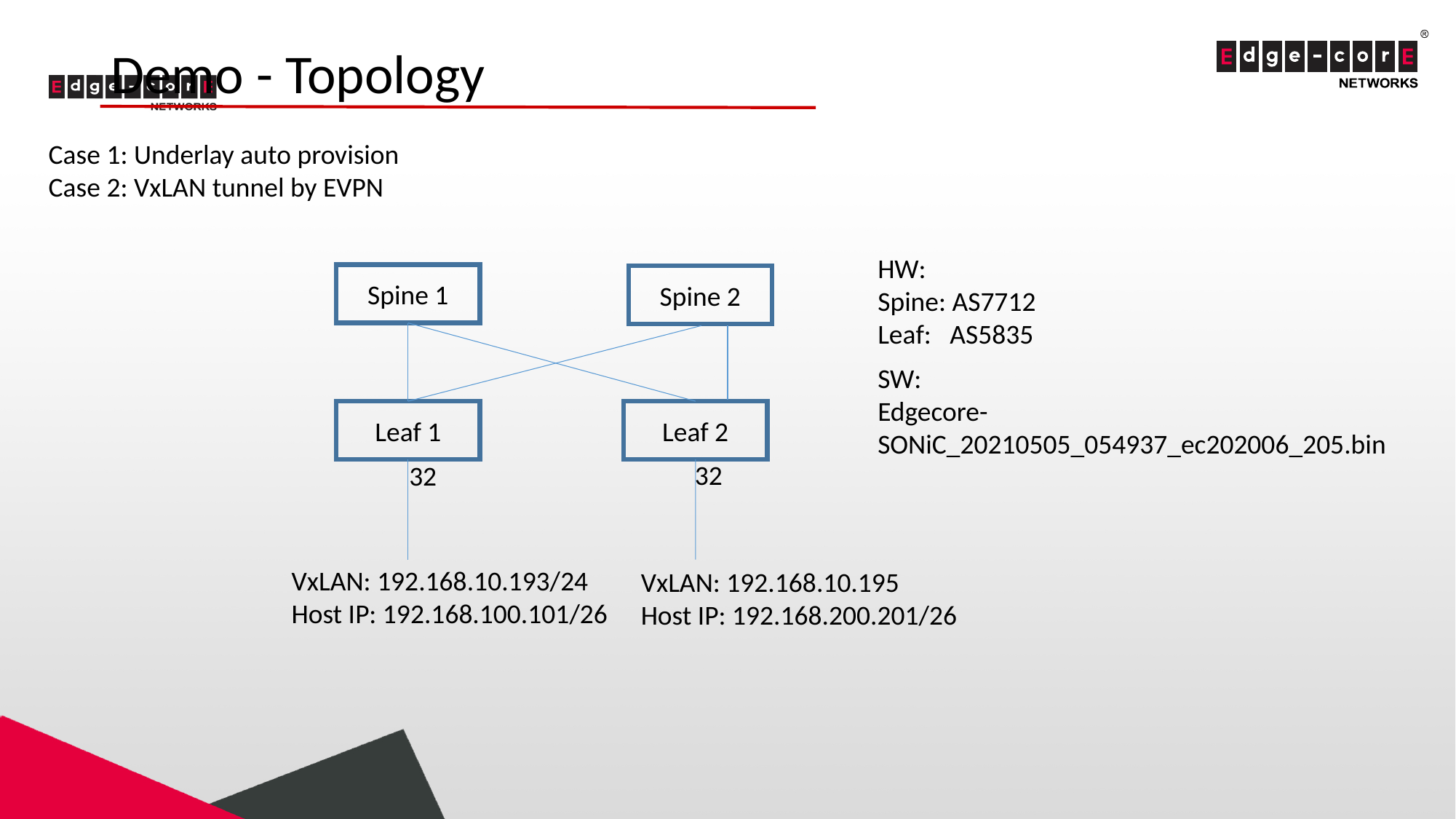

# Demo - Topology
Case 1: Underlay auto provision
Case 2: VxLAN tunnel by EVPN
HW:
Spine: AS7712
Leaf:   AS5835
Spine 1
Spine 2
SW:
Edgecore-SONiC_20210505_054937_ec202006_205.bin
Leaf 1
Leaf 2
32
32
VxLAN: 192.168.10.193/24
Host IP: 192.168.100.101/26
VxLAN: 192.168.10.195
Host IP: 192.168.200.201/26